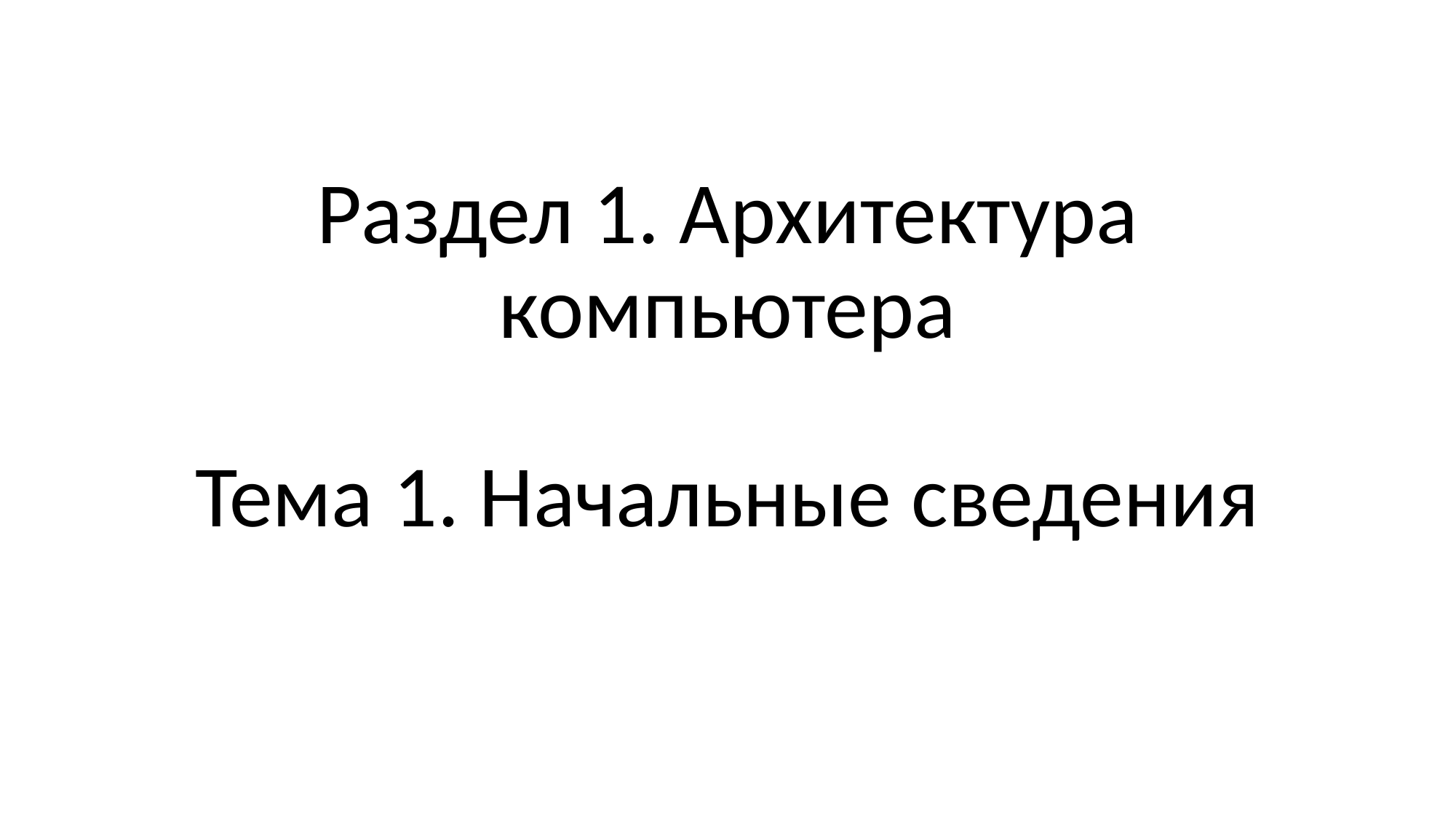

# Раздел 1. Архитектура компьютера Тема 1. Начальные сведения